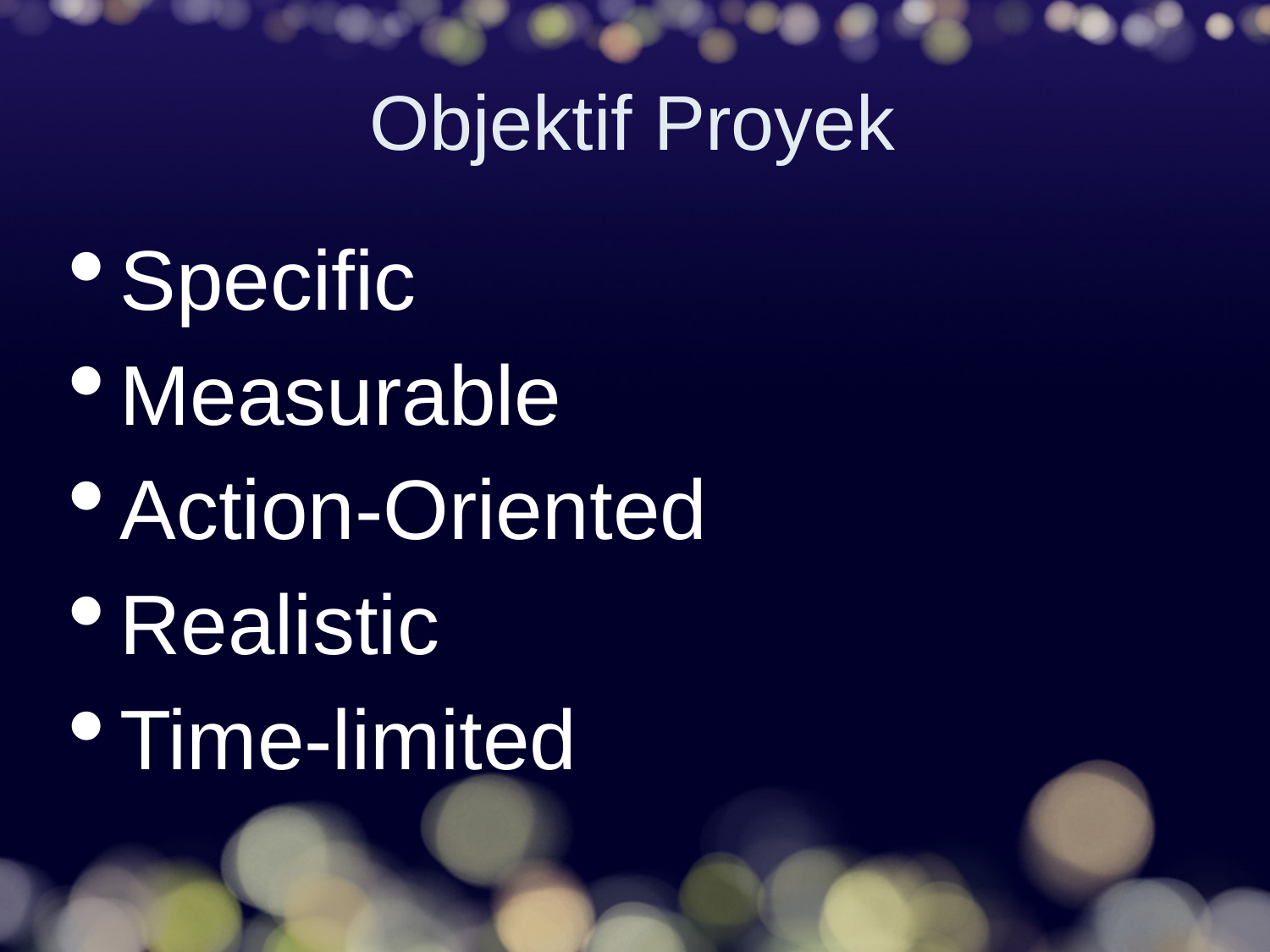

Objektif Proyek
Specific
Measurable
Action-Oriented
Realistic
Time-limited